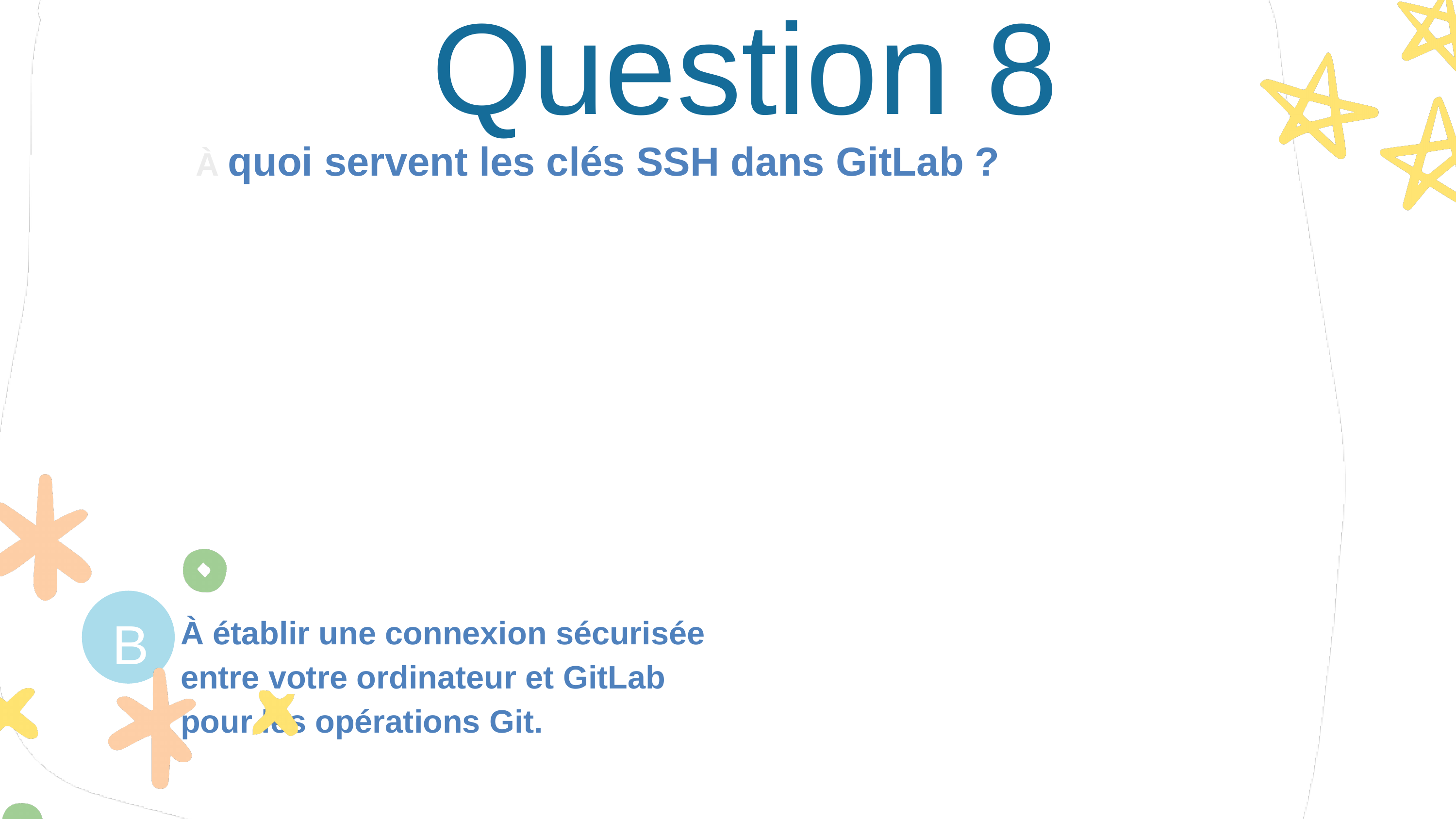

Question 8

À quoi servent les clés SSH dans GitLab ?

B

À établir une connexion sécurisée entre votre ordinateur et GitLab pour les opérations Git.